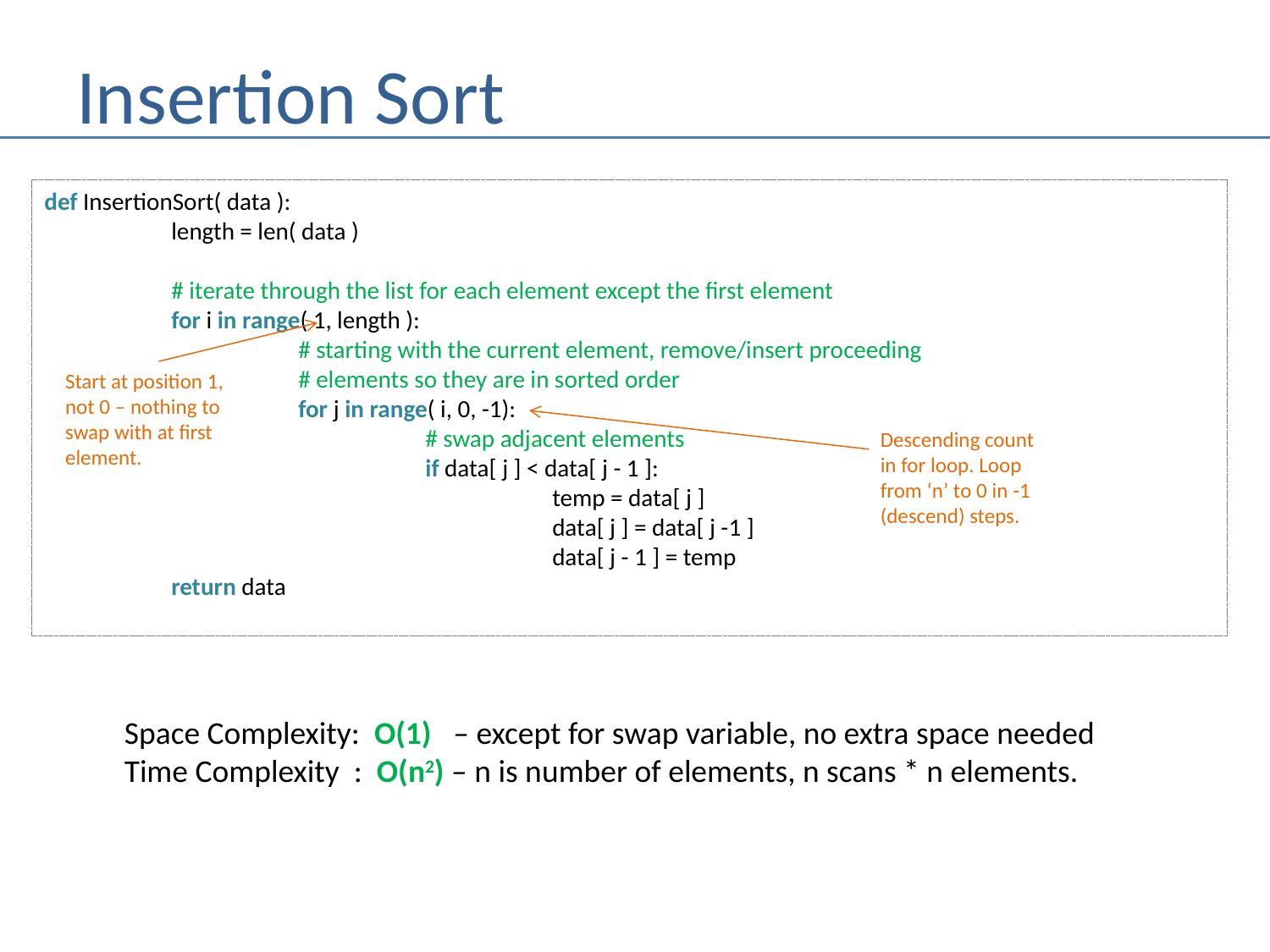

# Insertion Sort
def InsertionSort( data ):
	length = len( data )

	# iterate through the list for each element except the first element
	for i in range( 1, length ):
		# starting with the current element, remove/insert proceeding
		# elements so they are in sorted order
		for j in range( i, 0, -1):
			# swap adjacent elements
			if data[ j ] < data[ j - 1 ]:
				temp = data[ j ]
				data[ j ] = data[ j -1 ]
				data[ j - 1 ] = temp
	return data

Start at position 1,
not 0 – nothing to
swap with at first
element.
Descending count in for loop. Loop from ‘n’ to 0 in -1 (descend) steps.
Space Complexity:  O(1)   – except for swap variable, no extra space needed
Time Complexity  :  O(n2) – n is number of elements, n scans * n elements.